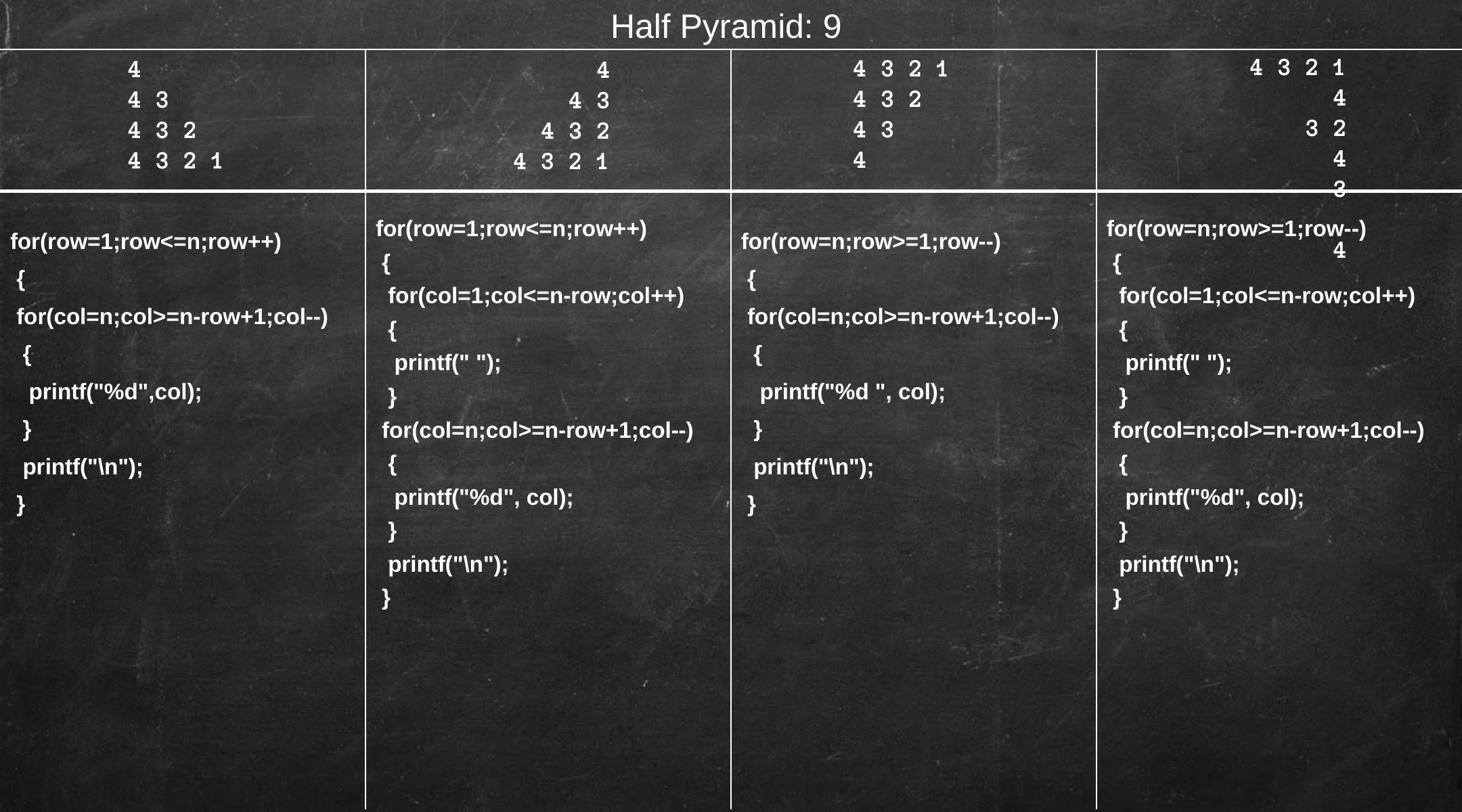

# Half Pyramid: 9
|  |  |  |  |
| --- | --- | --- | --- |
| for(row=1;row<=n;row++) { for(col=n;col>=n-row+1;col--) { printf("%d",col); } printf("\n"); } | for(row=1;row<=n;row++) { for(col=1;col<=n-row;col++) { printf(" "); } for(col=n;col>=n-row+1;col--) { printf("%d", col); } printf("\n"); } | for(row=n;row>=1;row--) { for(col=n;col>=n-row+1;col--) { printf("%d ", col); } printf("\n"); } | for(row=n;row>=1;row--) { for(col=1;col<=n-row;col++) { printf(" "); } for(col=n;col>=n-row+1;col--) { printf("%d", col); } printf("\n"); } |
4 3 2 1
	4 3 2
	4 3
		4
4 3 2 1
4 3 2
4 3
4
4
4 3
4 3 2
4 3 2 1
4
4 3
4 3 2
4 3 2 1